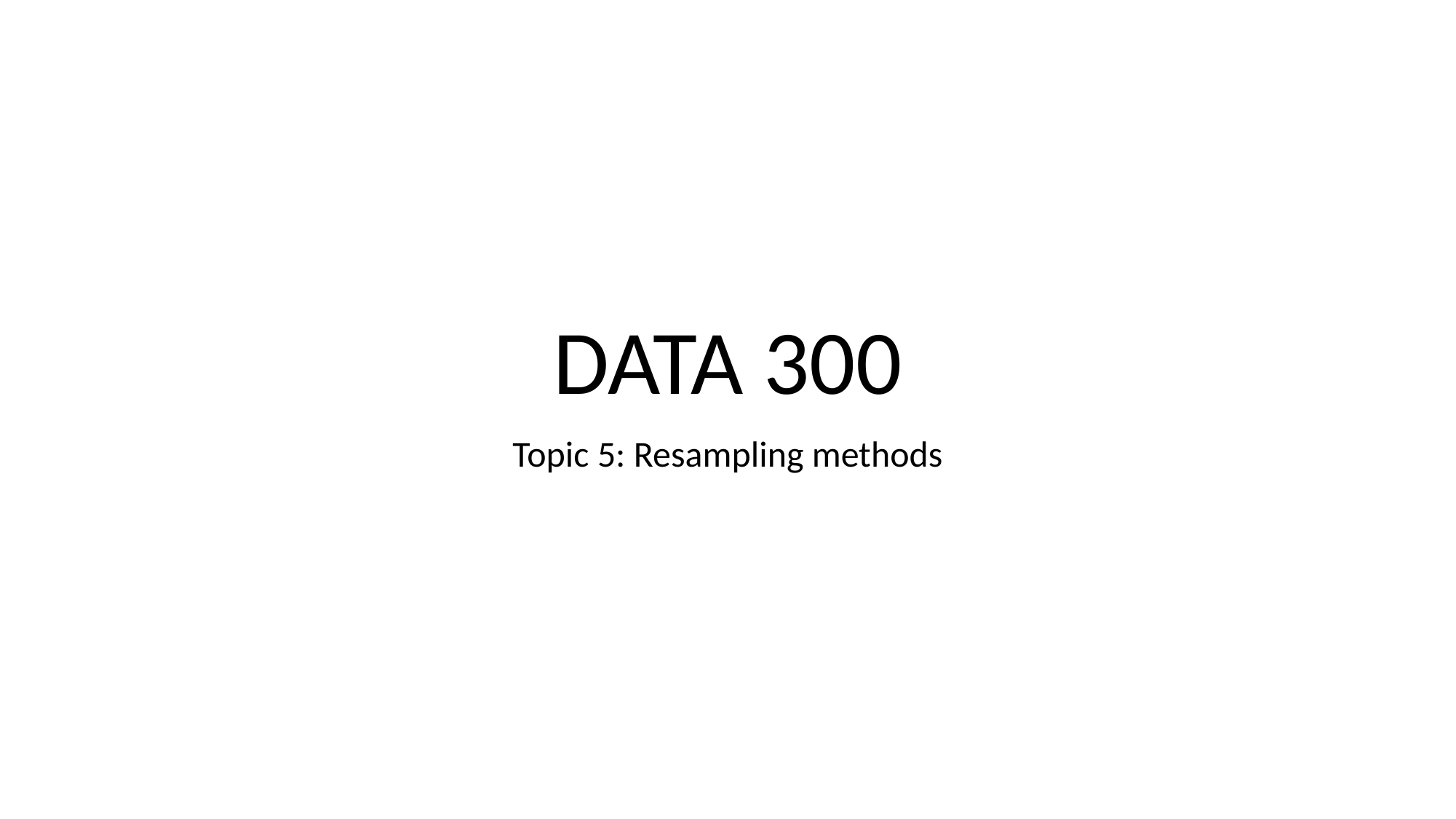

# DATA 300
Topic 5: Resampling methods